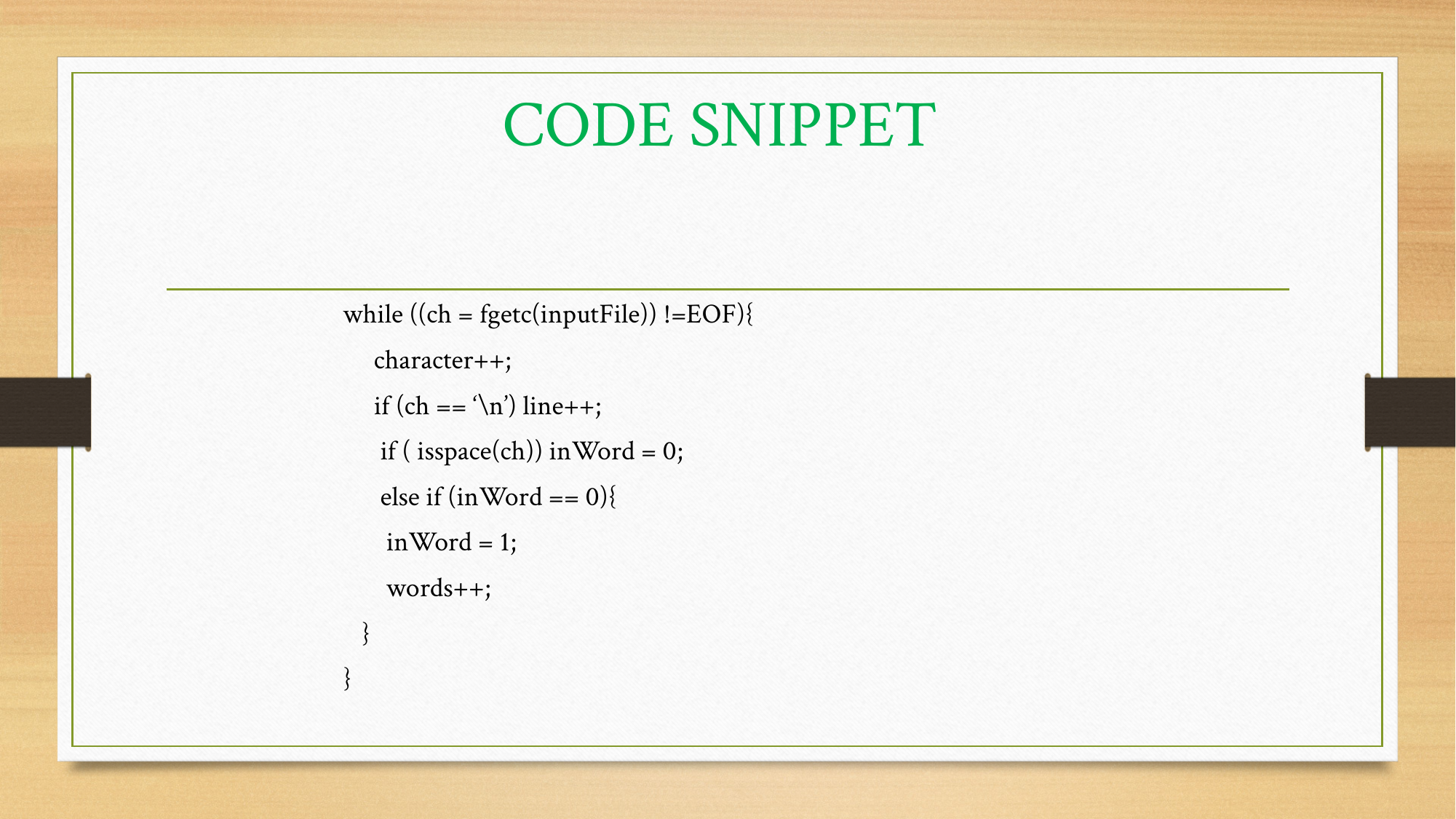

# CODE SNIPPET
  while ((ch = fgetc(inputFile)) !=EOF){
       character++;
       if (ch == ‘\n’) line++;
        if ( isspace(ch)) inWord = 0;
        else if (inWord == 0){
         inWord = 1;
         words++;
     }
  }